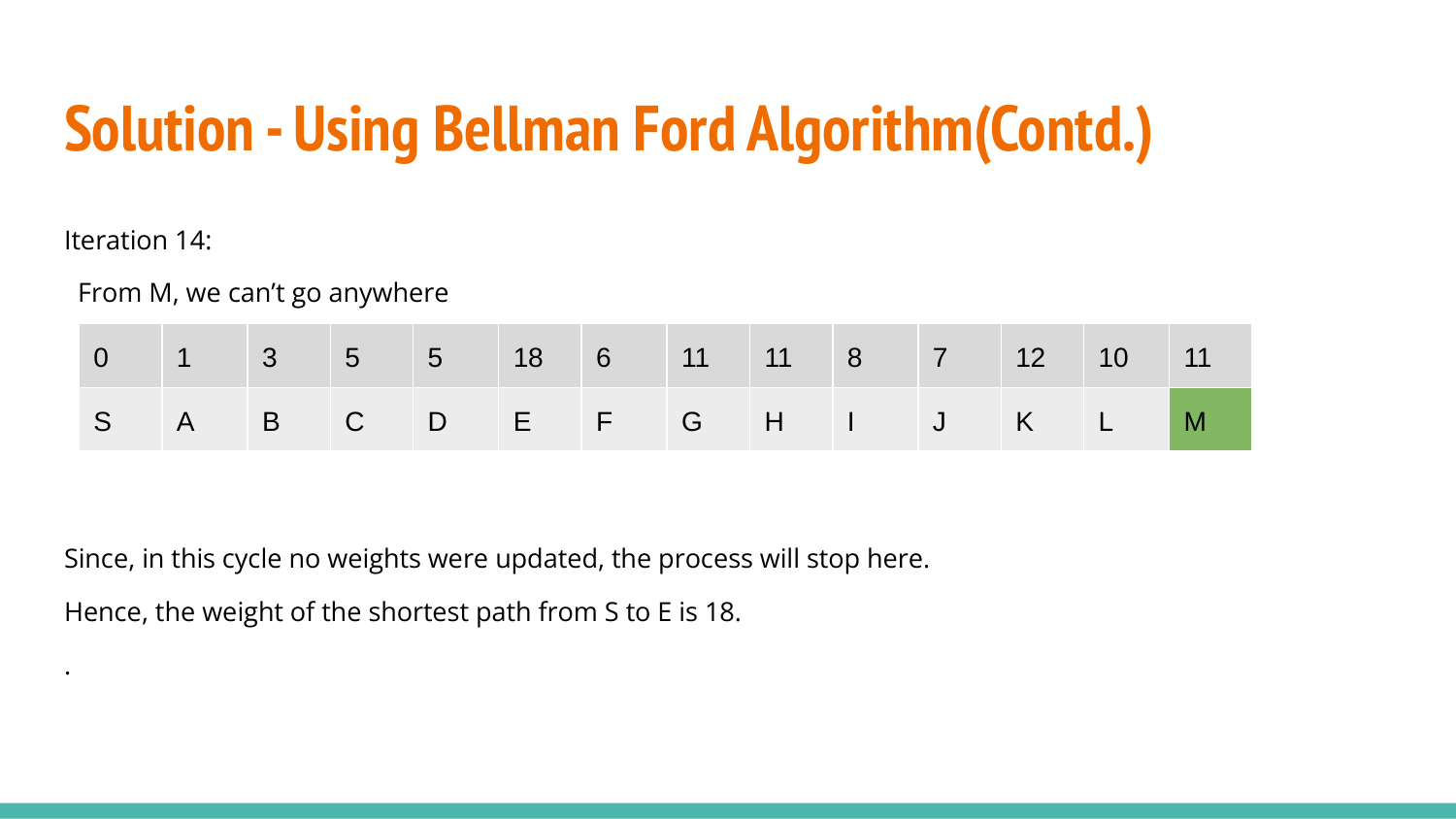

# Solution - Using Bellman Ford Algorithm(Contd.)
Iteration 14:
  From M, we can’t go anywhere

Since, in this cycle no weights were updated, the process will stop here.
Hence, the weight of the shortest path from S to E is 18.
.

| 0 | 1 | 3 | 5 | 5 | 18 | 6 | 11 | 11 | 8 | 7 | 12 | 10 | 11 |
| --- | --- | --- | --- | --- | --- | --- | --- | --- | --- | --- | --- | --- | --- |
| S | A | B | C | D | E | F | G | H | I | J | K | L | M |